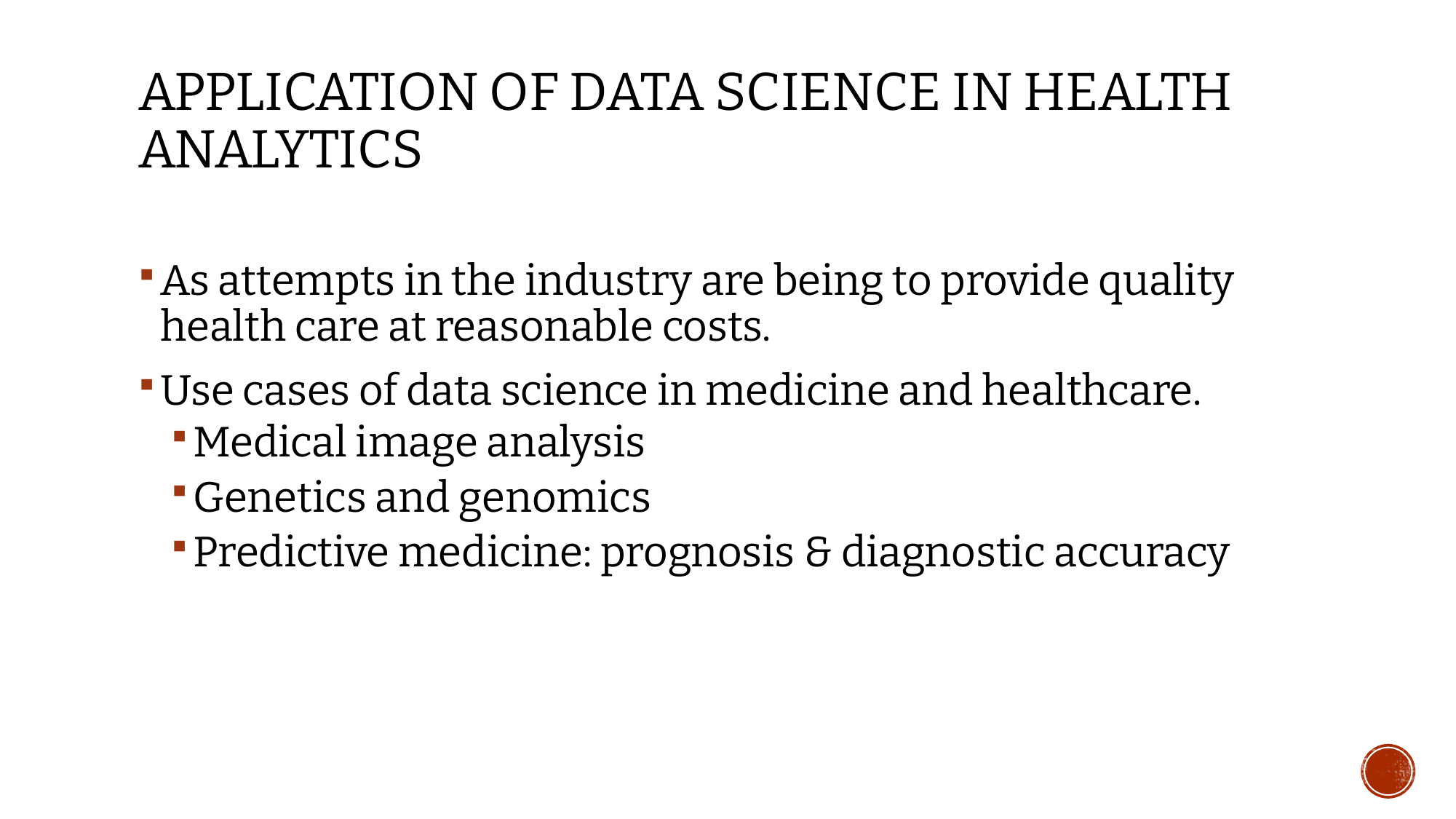

# Application of Data science in Health analytics
As attempts in the industry are being to provide quality health care at reasonable costs.
Use cases of data science in medicine and healthcare.
Medical image analysis
Genetics and genomics
Predictive medicine: prognosis & diagnostic accuracy